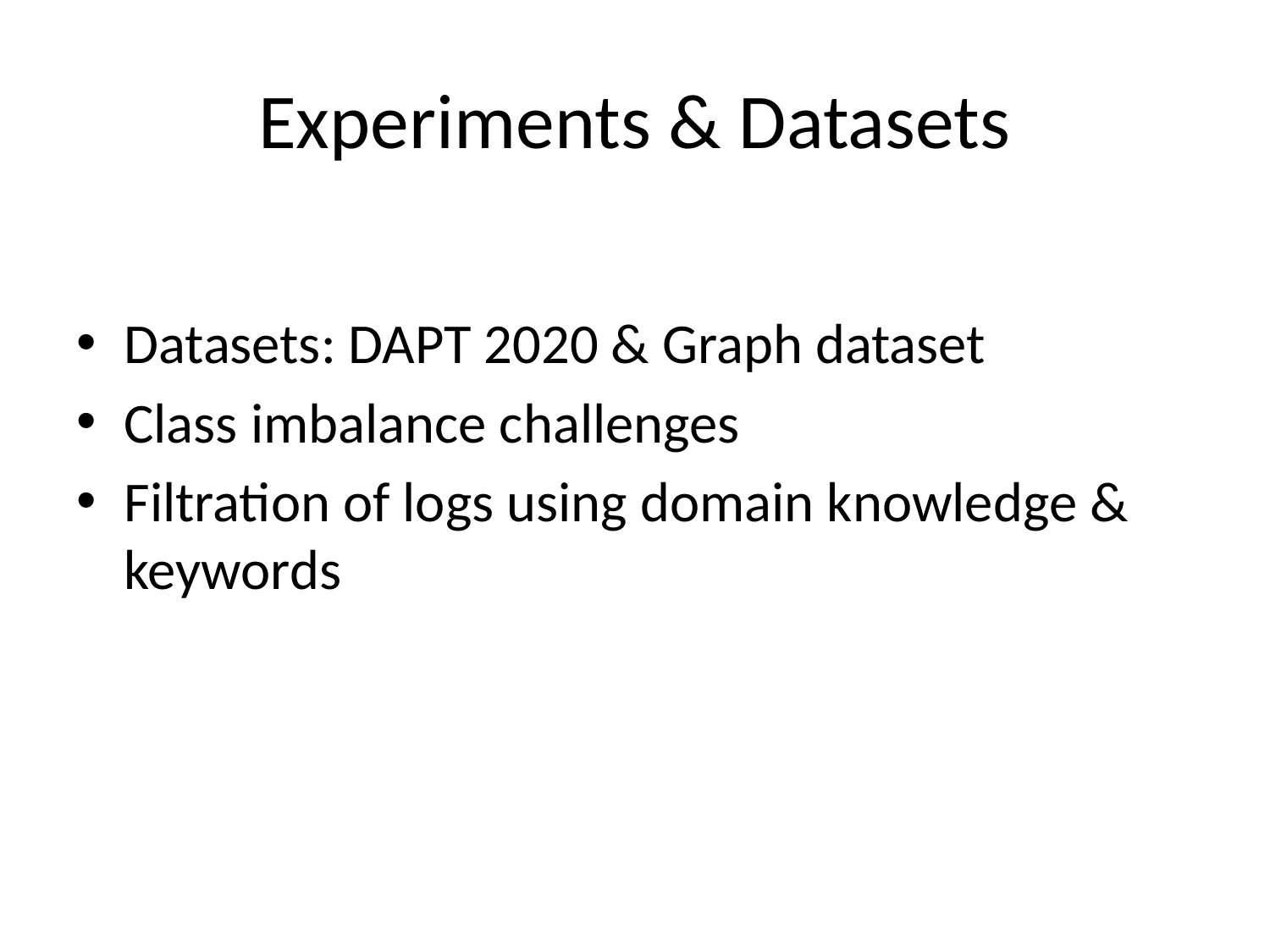

# Experiments & Datasets

Datasets: DAPT 2020 & Graph dataset
Class imbalance challenges
Filtration of logs using domain knowledge & keywords